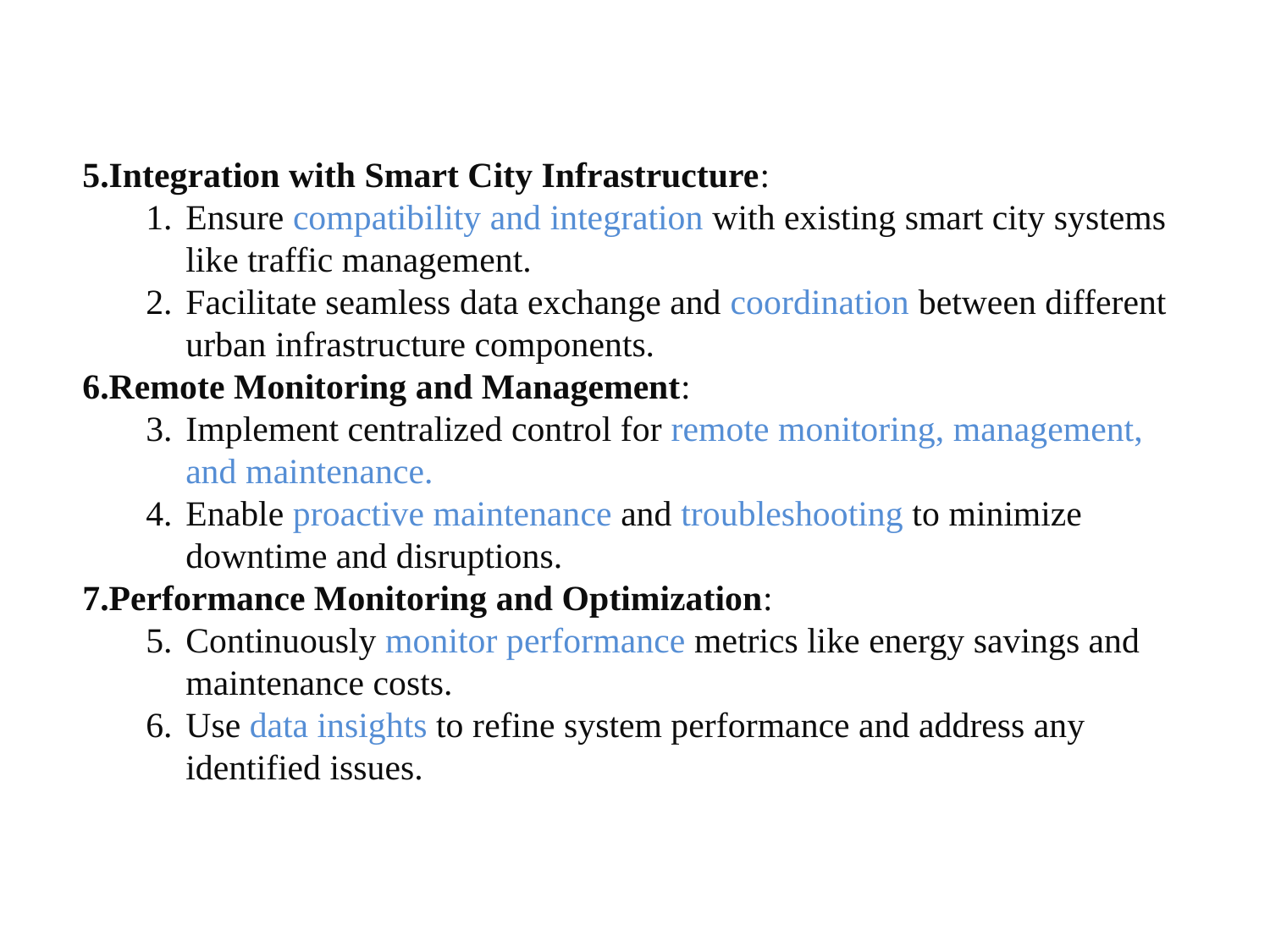

5.Integration with Smart City Infrastructure:
Ensure compatibility and integration with existing smart city systems like traffic management.
Facilitate seamless data exchange and coordination between different urban infrastructure components.
6.Remote Monitoring and Management:
Implement centralized control for remote monitoring, management, and maintenance.
Enable proactive maintenance and troubleshooting to minimize downtime and disruptions.
7.Performance Monitoring and Optimization:
Continuously monitor performance metrics like energy savings and maintenance costs.
Use data insights to refine system performance and address any identified issues.